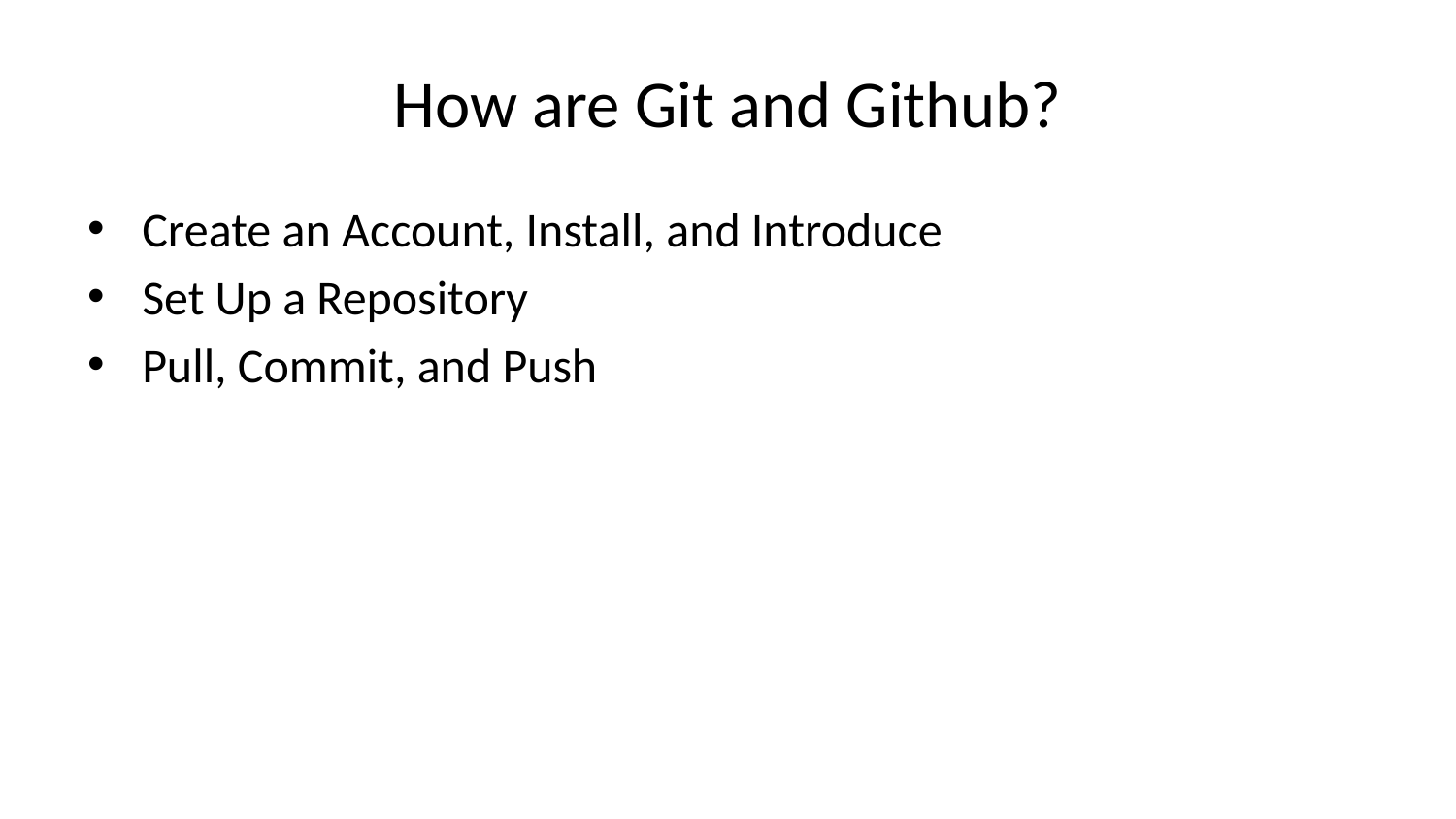

# How are Git and Github?
Create an Account, Install, and Introduce
Set Up a Repository
Pull, Commit, and Push